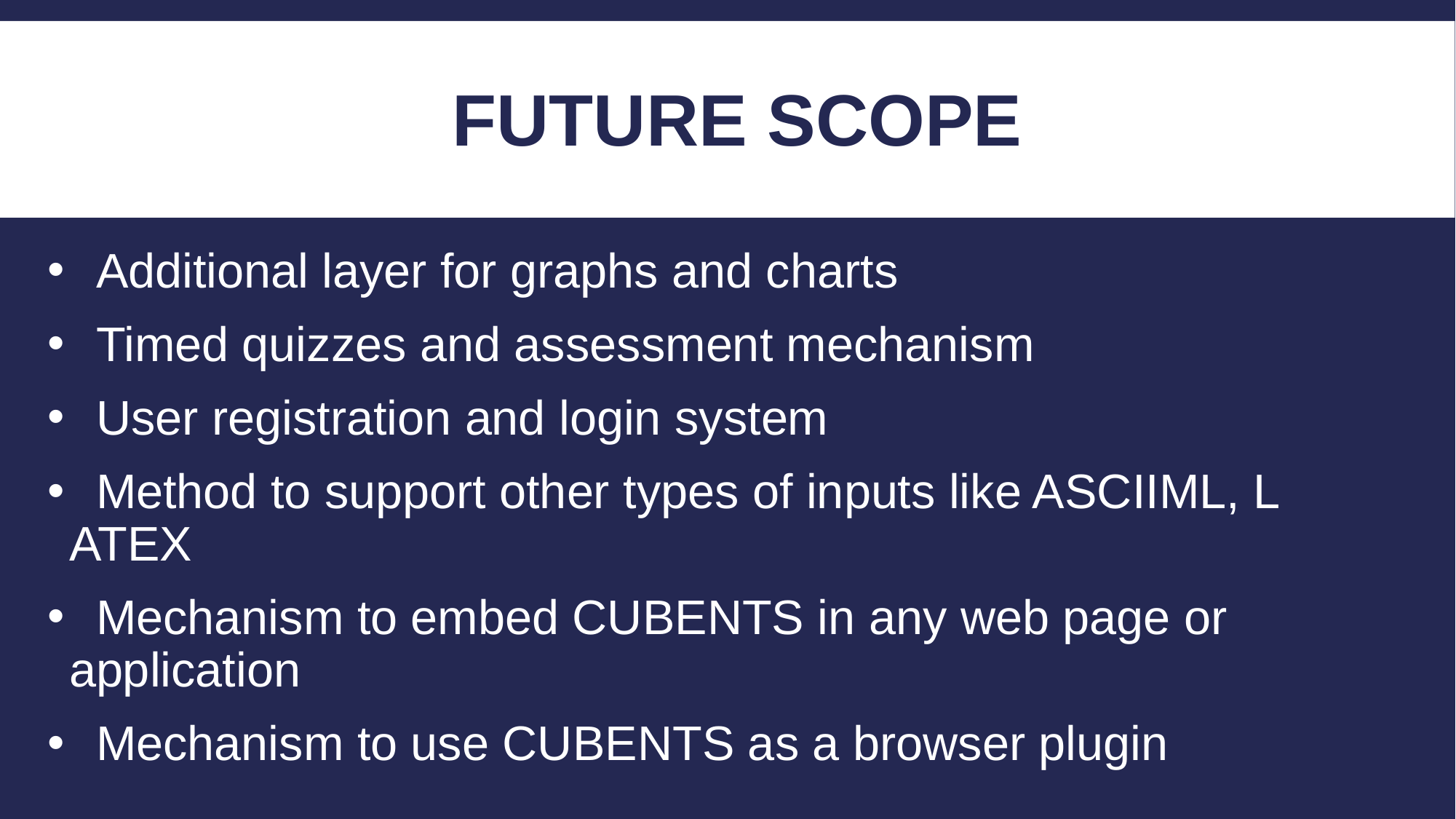

# Future scope
  Additional layer for graphs and charts
  Timed quizzes and assessment mechanism
  User registration and login system
  Method to support other types of inputs like ASCIIML, L ATEX
  Mechanism to embed CUBENTS in any web page or application
  Mechanism to use CUBENTS as a browser plugin